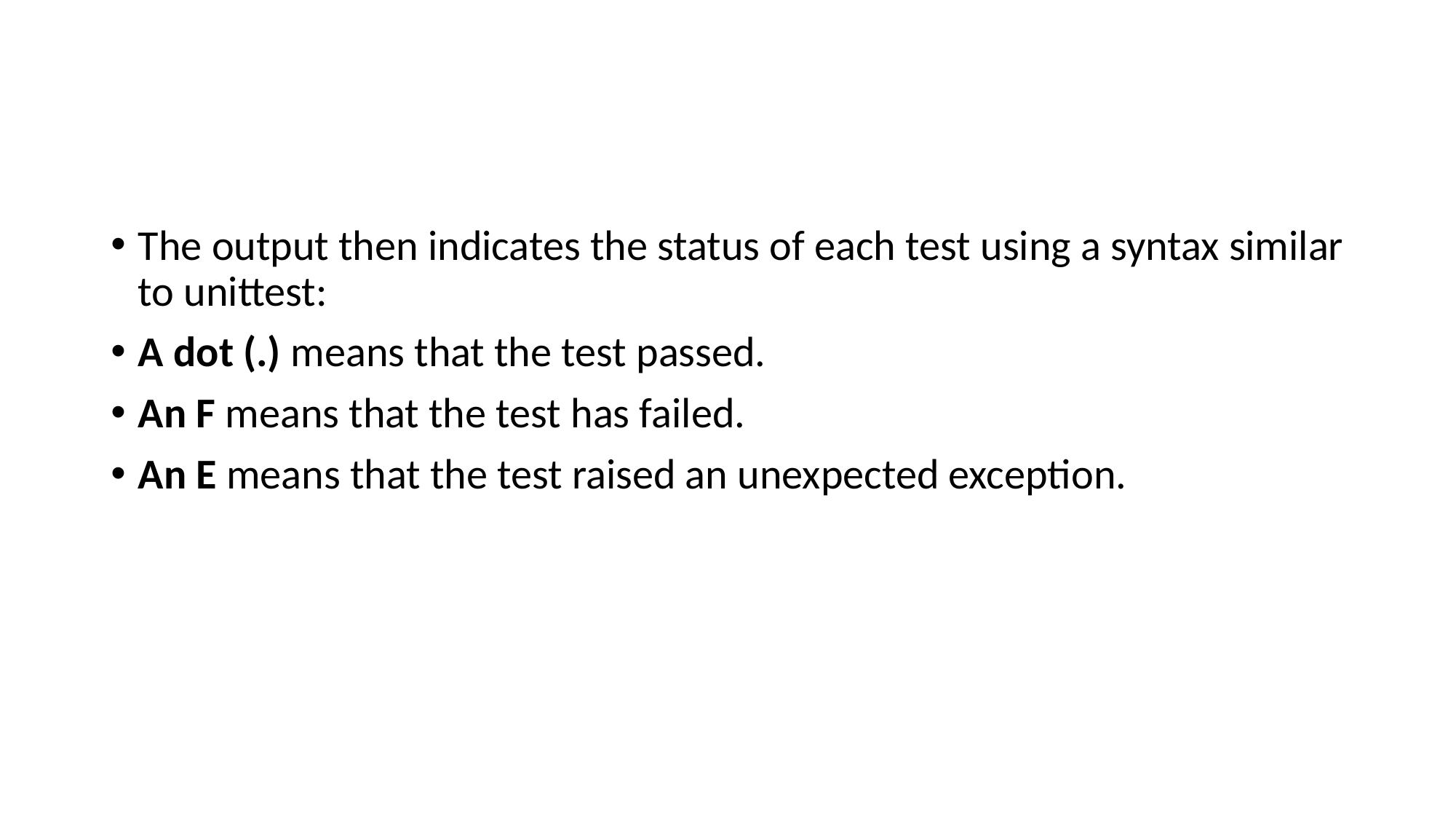

#
The output then indicates the status of each test using a syntax similar to unittest:
A dot (.) means that the test passed.
An F means that the test has failed.
An E means that the test raised an unexpected exception.